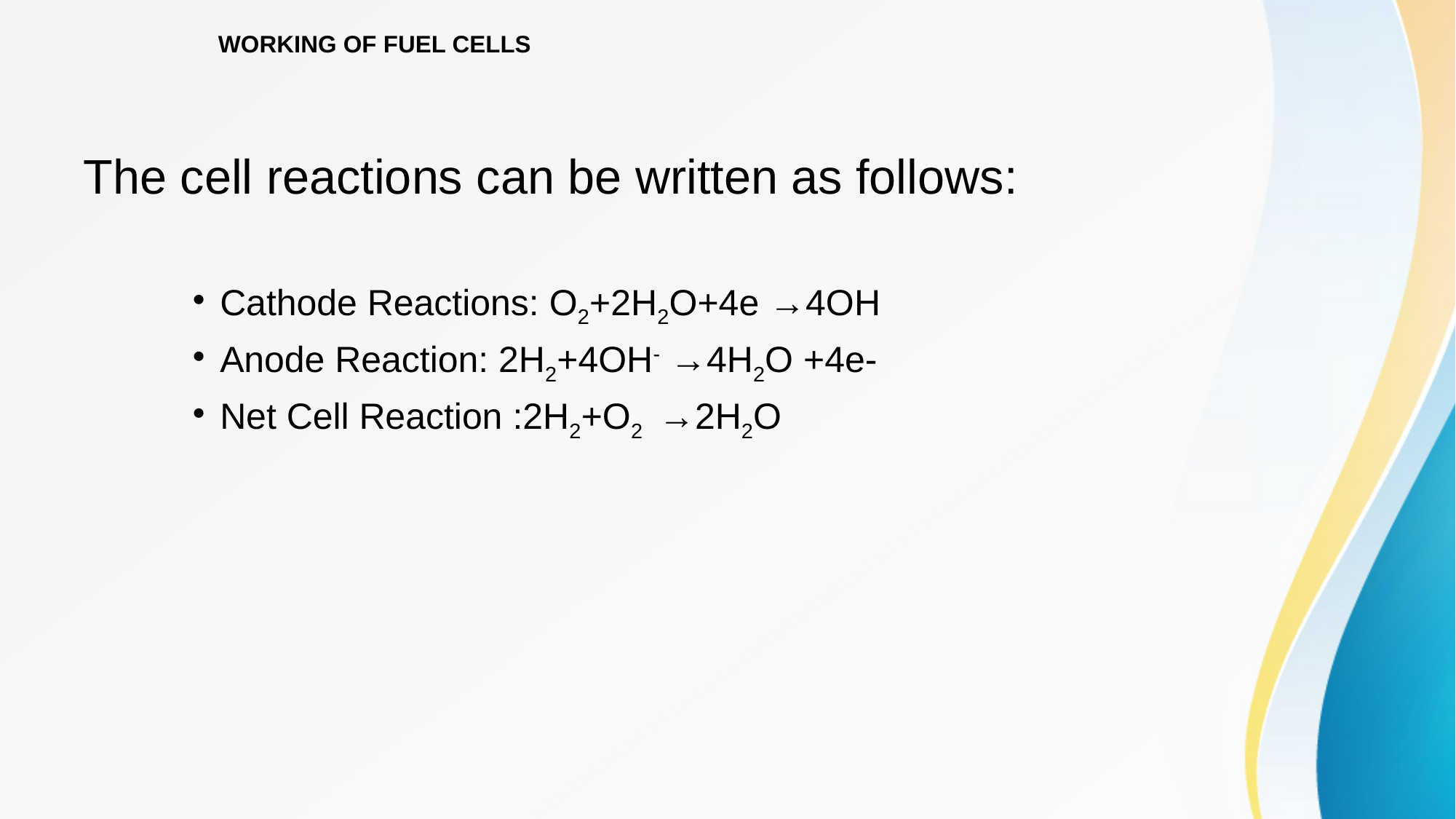

# WORKING OF FUEL CELLS
The cell reactions can be written as follows:

Cathode Reactions: O2+2H2O+4e →4OH
Anode Reaction: 2H2+4OH- →4H2O +4e-
Net Cell Reaction :2H2+O2  →2H2O